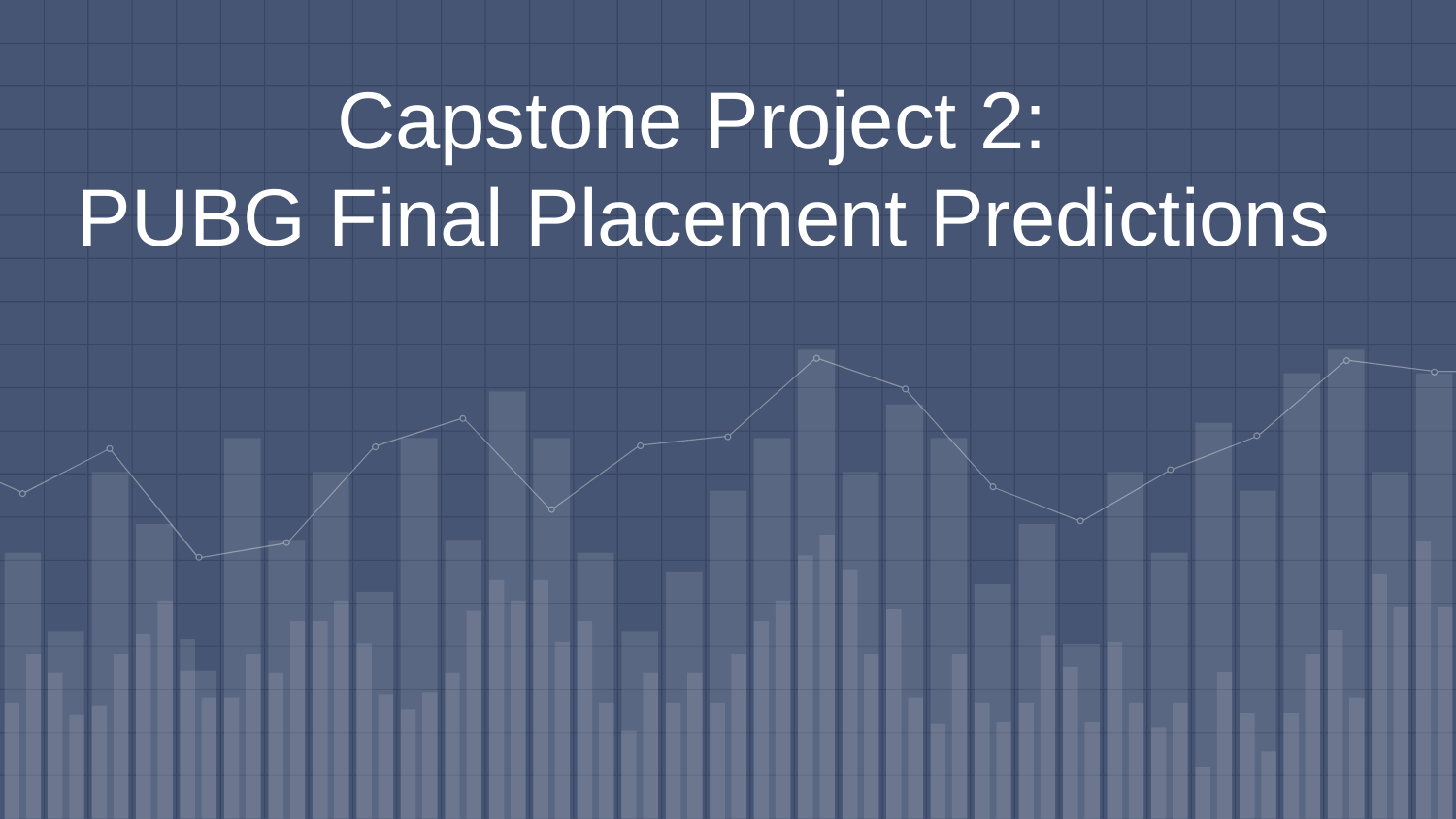

# Capstone Project 2: PUBG Final Placement Predictions